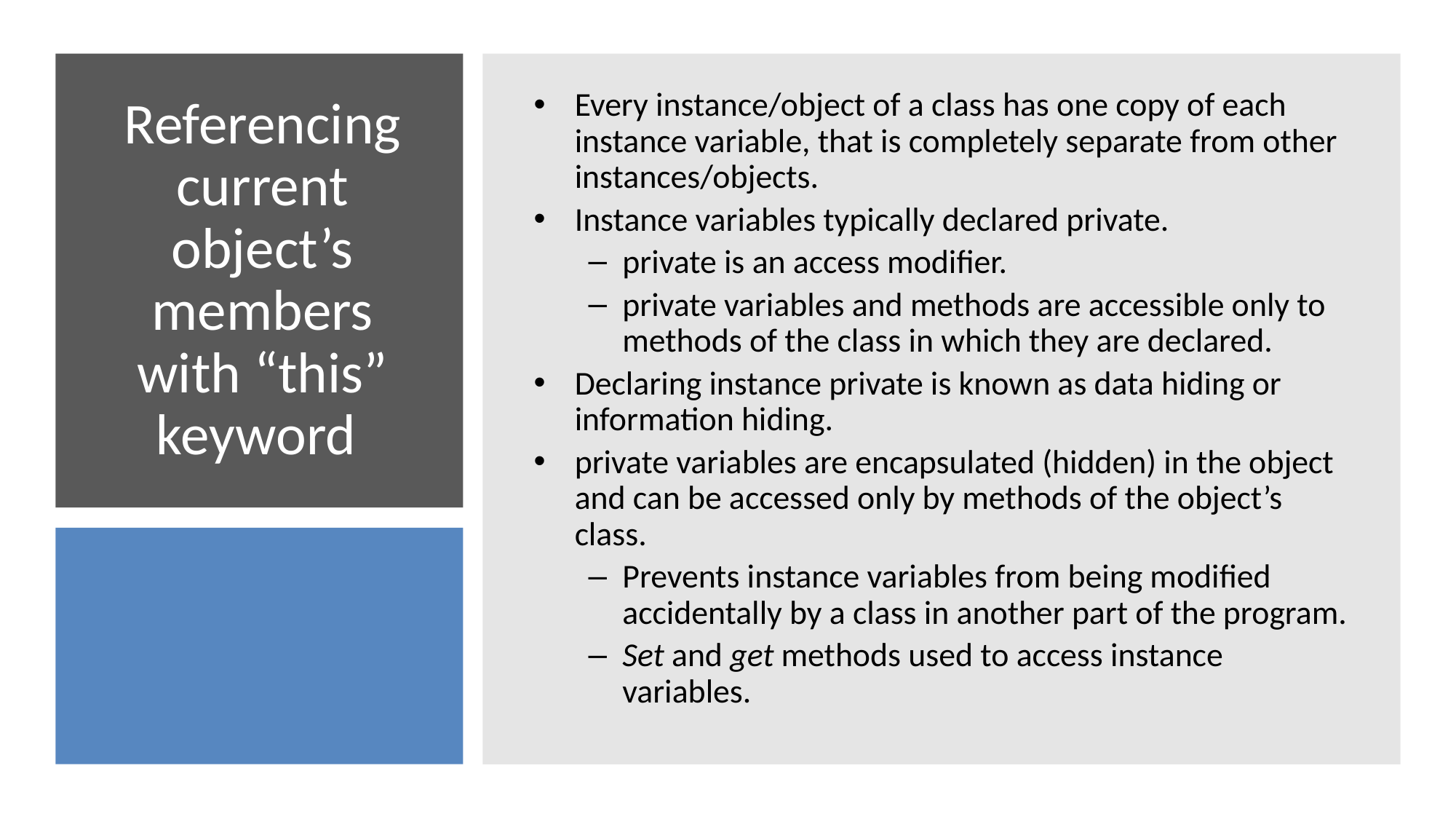

Every instance/object of a class has one copy of each instance variable, that is completely separate from other instances/objects.
Instance variables typically declared private.
private is an access modifier.
private variables and methods are accessible only to methods of the class in which they are declared.
Declaring instance private is known as data hiding or information hiding.
private variables are encapsulated (hidden) in the object and can be accessed only by methods of the object’s class.
Prevents instance variables from being modified accidentally by a class in another part of the program.
Set and get methods used to access instance variables.

# Referencing current object’s members with “this” keyword